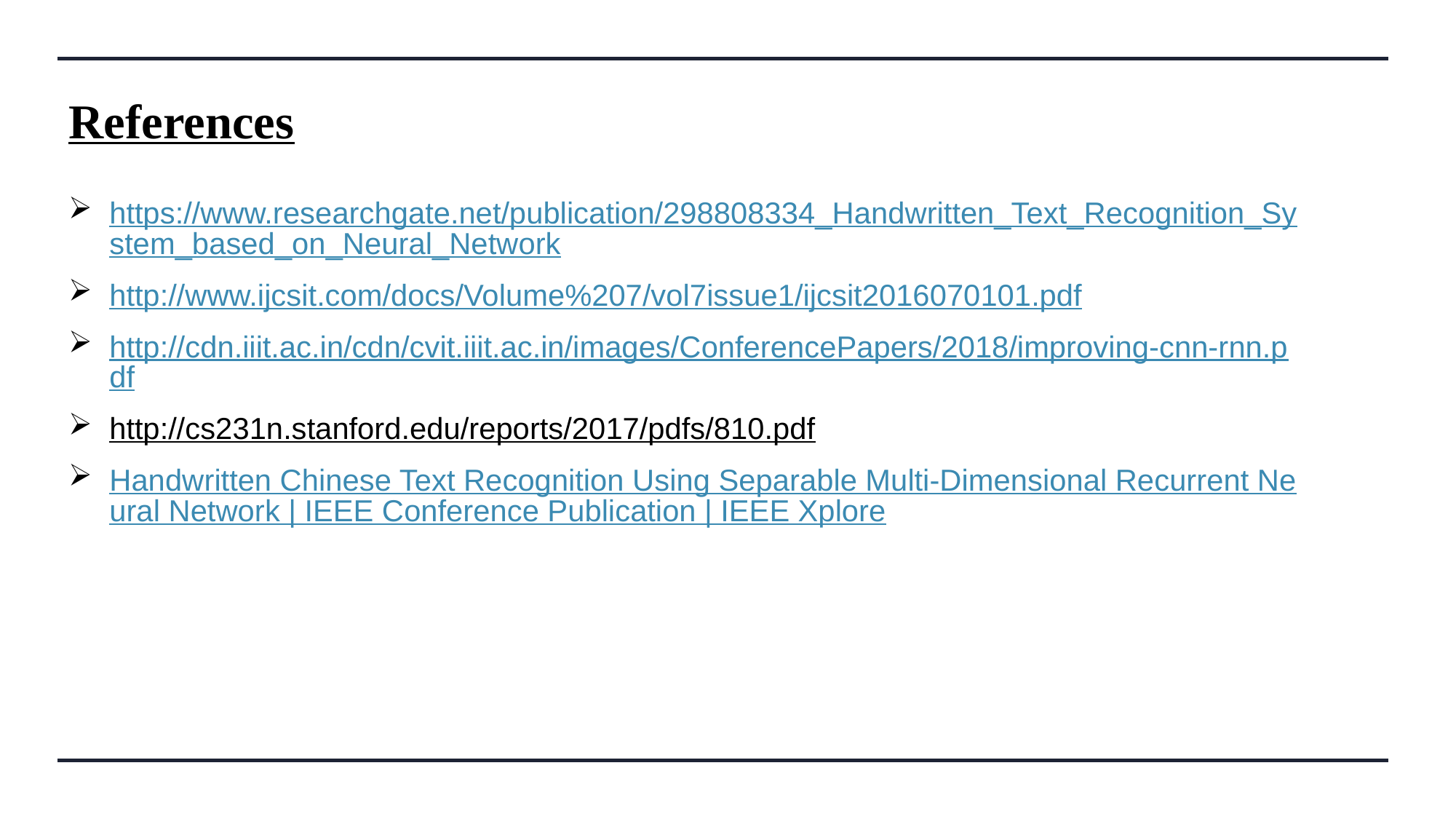

# References
https://www.researchgate.net/publication/298808334_Handwritten_Text_Recognition_System_based_on_Neural_Network
http://www.ijcsit.com/docs/Volume%207/vol7issue1/ijcsit2016070101.pdf
http://cdn.iiit.ac.in/cdn/cvit.iiit.ac.in/images/ConferencePapers/2018/improving-cnn-rnn.pdf
http://cs231n.stanford.edu/reports/2017/pdfs/810.pdf
Handwritten Chinese Text Recognition Using Separable Multi-Dimensional Recurrent Neural Network | IEEE Conference Publication | IEEE Xplore